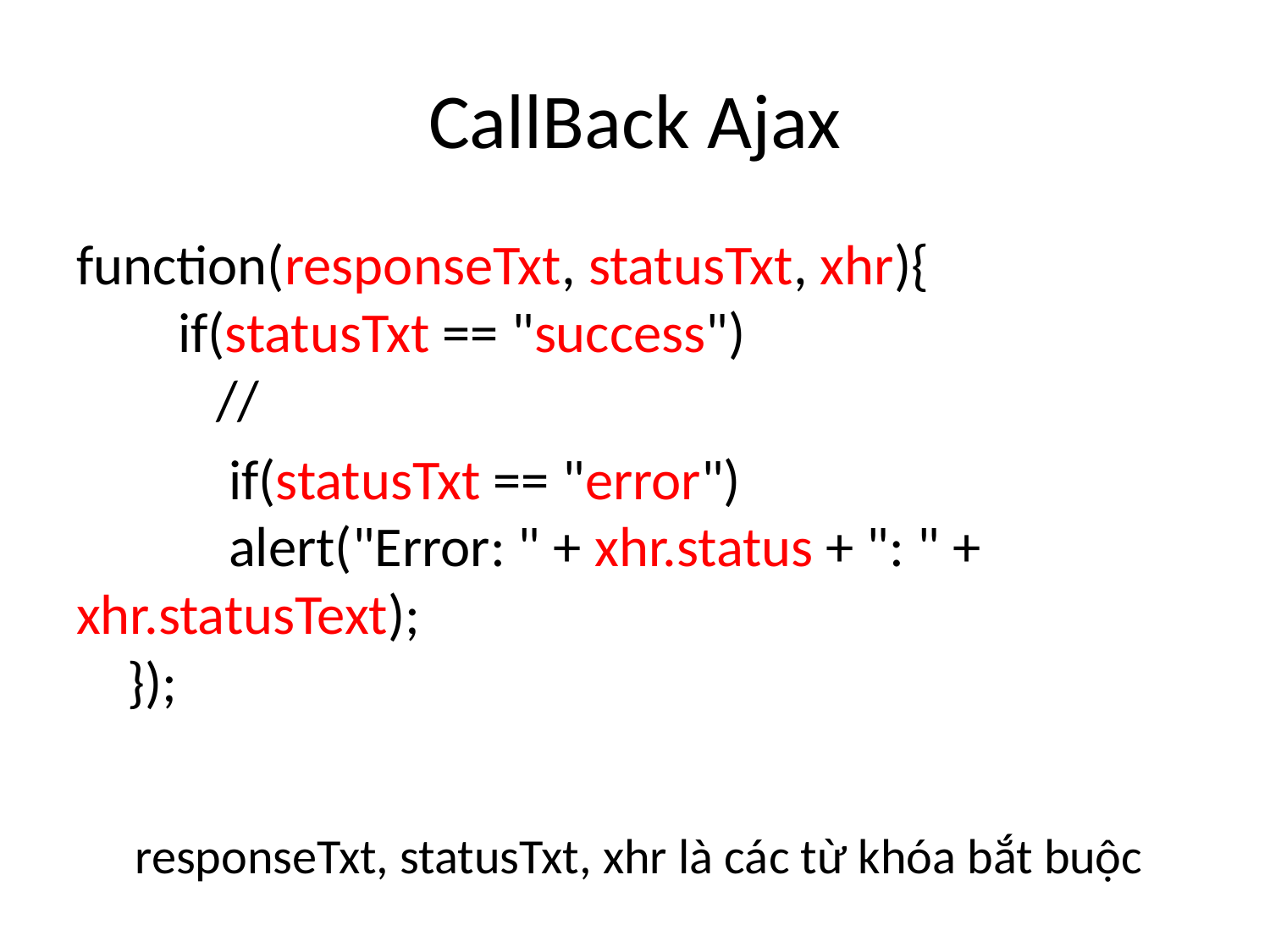

# CallBack Ajax
function(responseTxt, statusTxt, xhr){
        if(statusTxt == "success")
           //
	  if(statusTxt == "error")
            alert("Error: " + xhr.status + ": " + xhr.statusText);
    });
responseTxt, statusTxt, xhr là các từ khóa bắt buộc